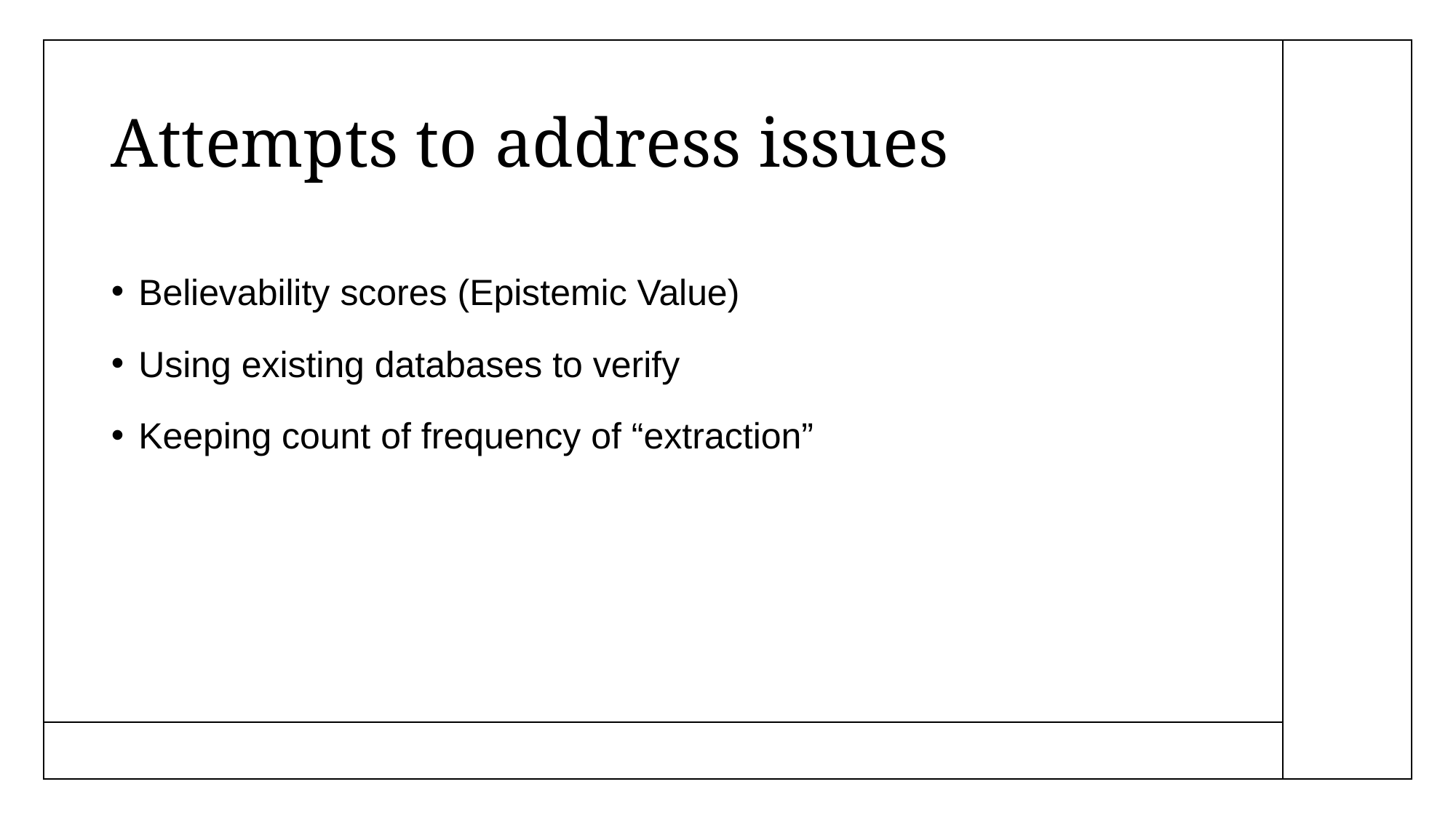

# Attempts to address issues
Believability scores (Epistemic Value)
Using existing databases to verify
Keeping count of frequency of “extraction”